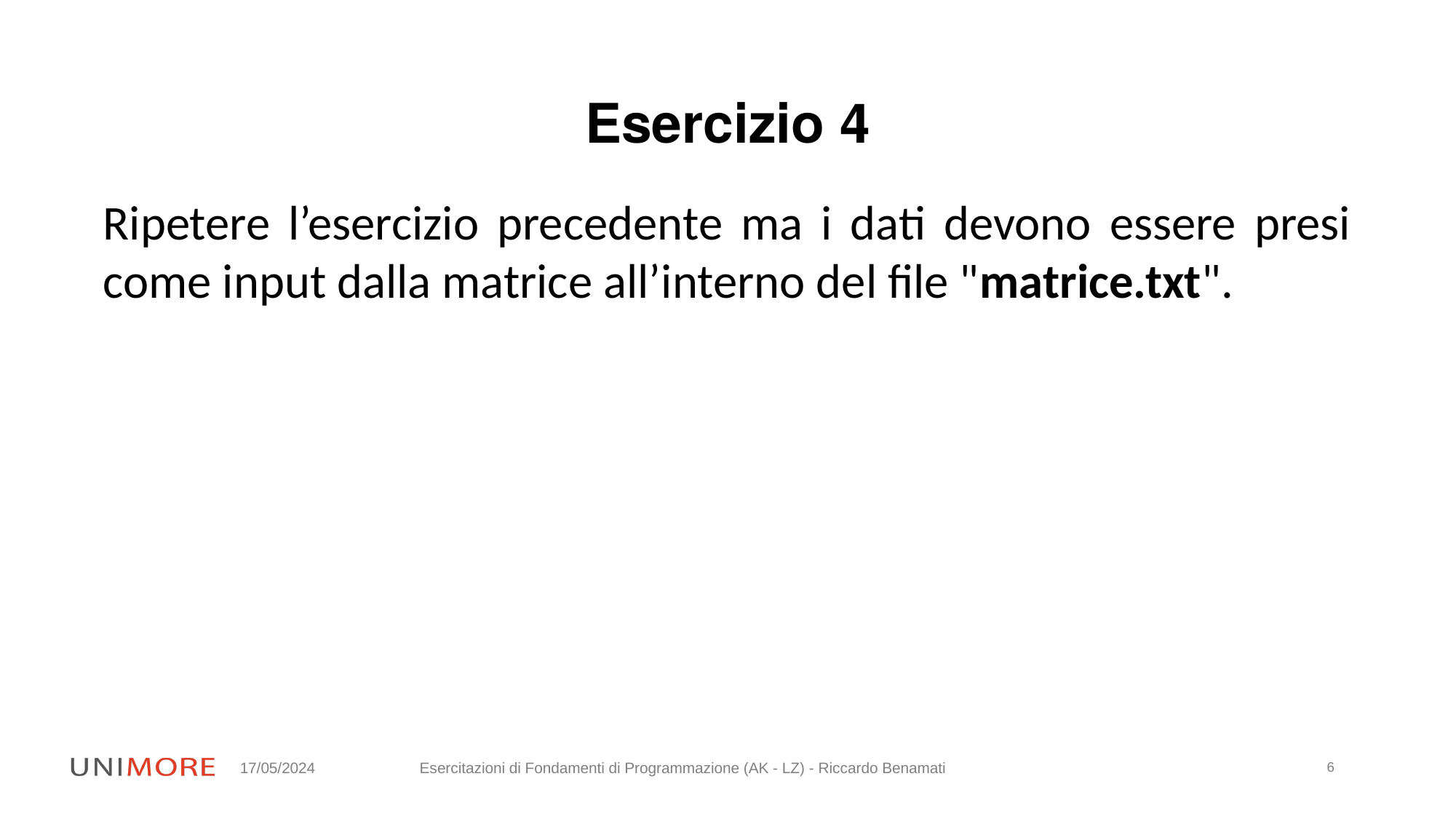

# Esercizio 4
Ripetere l’esercizio precedente ma i dati devono essere presi come input dalla matrice all’interno del file "matrice.txt".
17/05/2024
Esercitazioni di Fondamenti di Programmazione (AK - LZ) - Riccardo Benamati
6